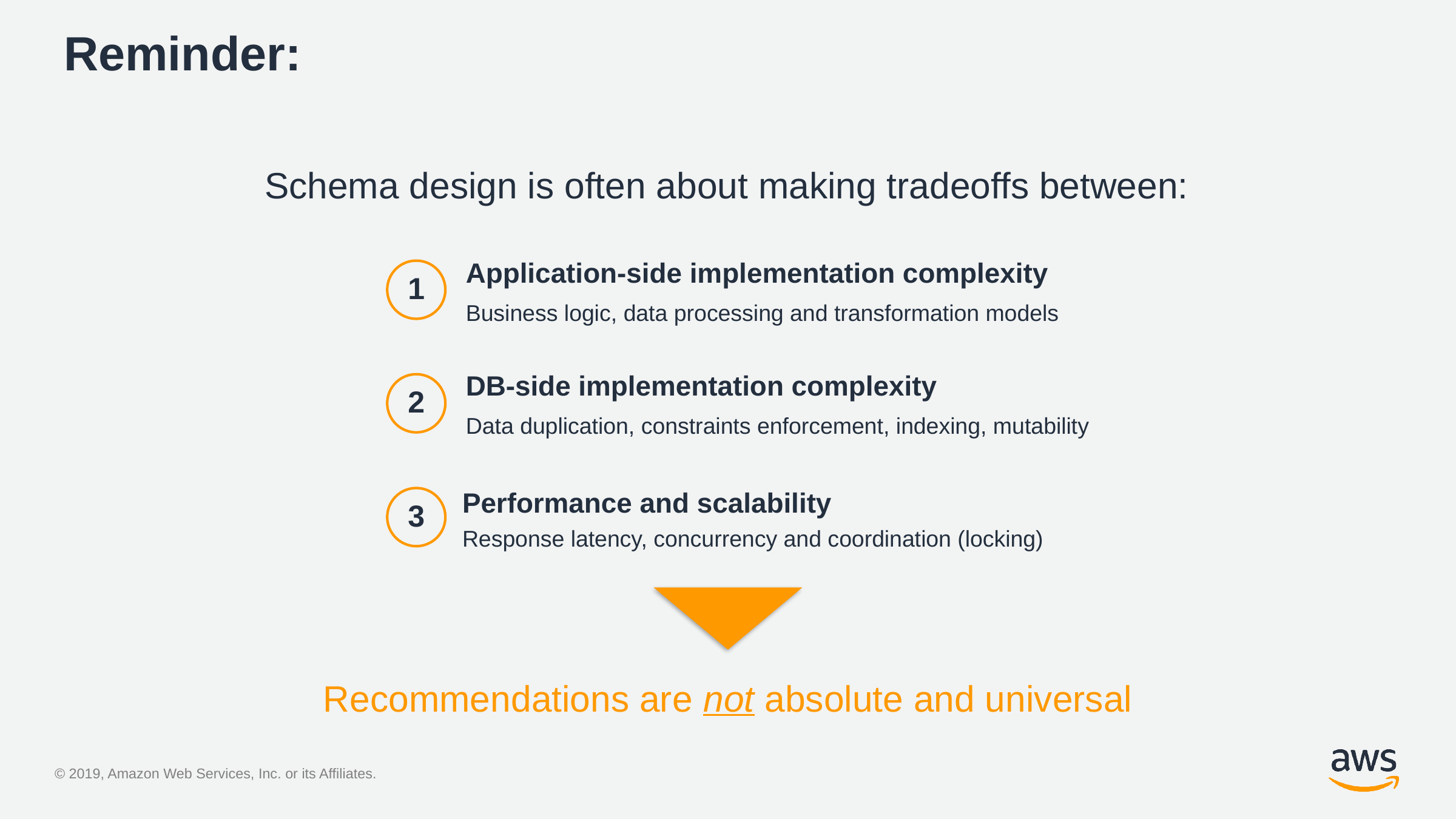

# Reminder:
Schema design is often about making tradeoffs between:
1
Application-side implementation complexity
Business logic, data processing and transformation models
2
DB-side implementation complexity
Data duplication, constraints enforcement, indexing, mutability
3
Performance and scalability
Response latency, concurrency and coordination (locking)

Recommendations are not absolute and universal